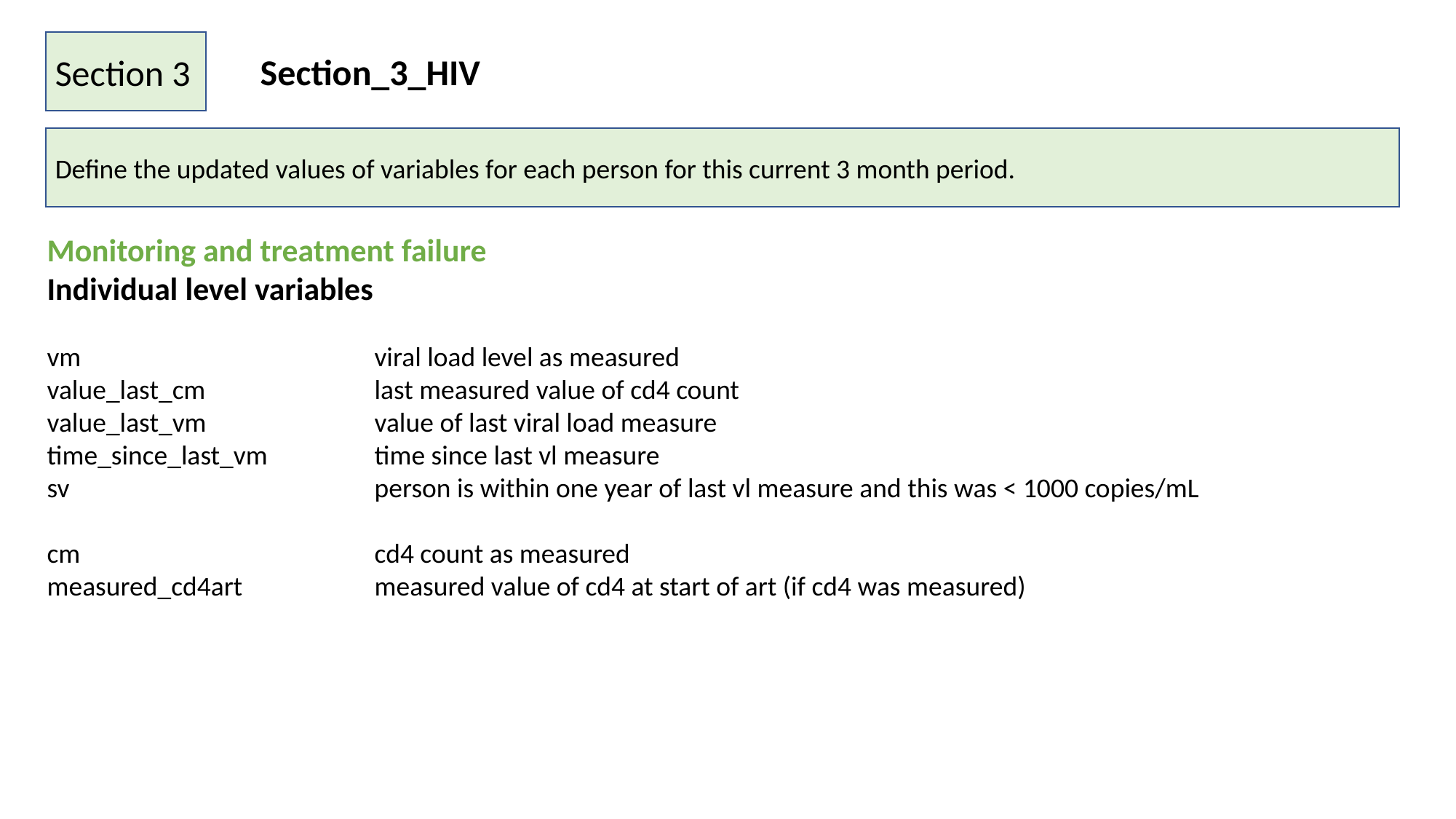

Section 3
Section_3_HIV
Define the updated values of variables for each person for this current 3 month period.
Monitoring and treatment failure
Individual level variables

vm 			viral load level as measured
value_last_cm		last measured value of cd4 count
value_last_vm		value of last viral load measure
time_since_last_vm	time since last vl measure
sv			person is within one year of last vl measure and this was < 1000 copies/mL

cm			cd4 count as measured
measured_cd4art		measured value of cd4 at start of art (if cd4 was measured)